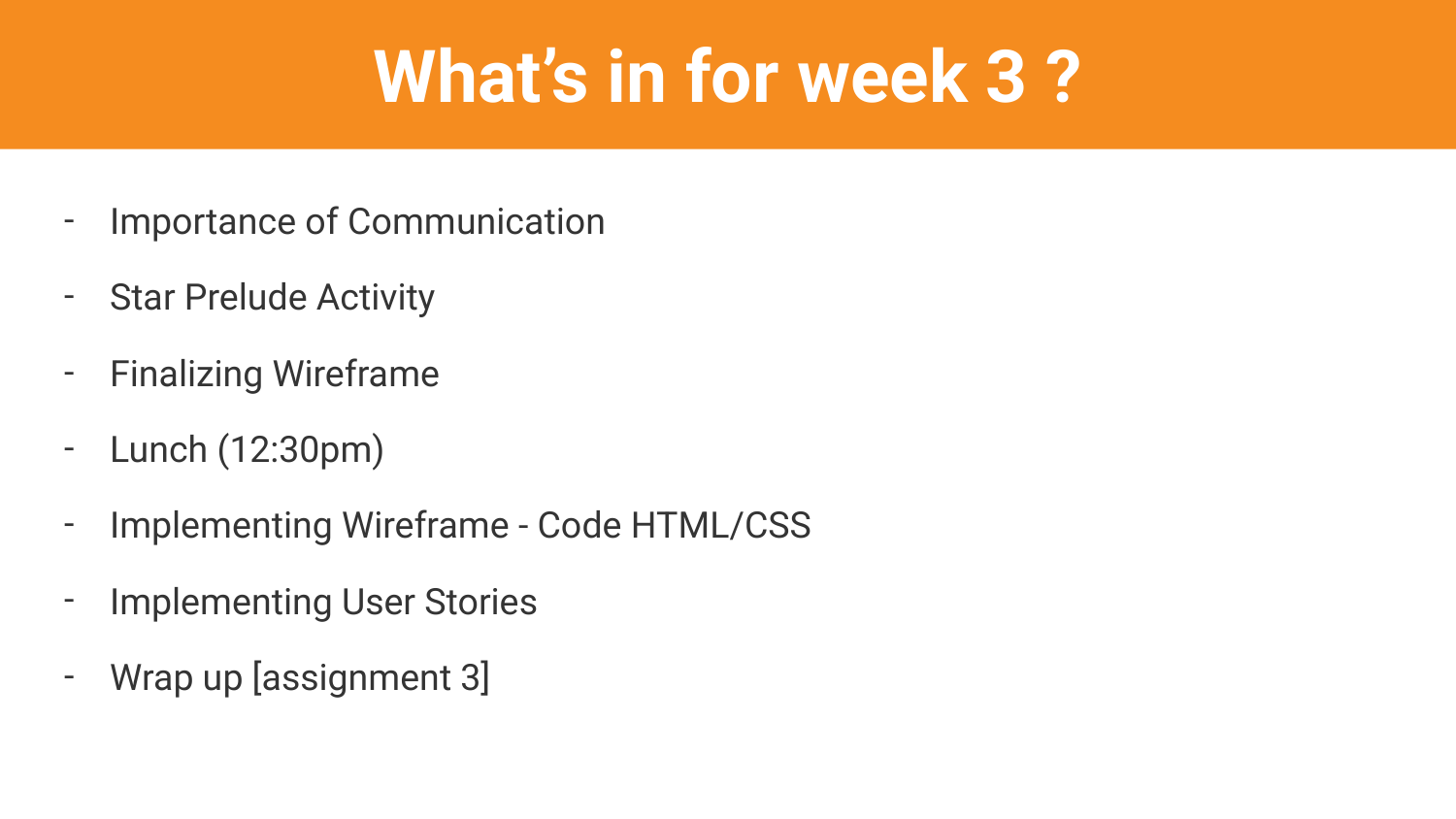

# What’s in for week 3 ?
Importance of Communication
Star Prelude Activity
Finalizing Wireframe
Lunch (12:30pm)
Implementing Wireframe - Code HTML/CSS
Implementing User Stories
Wrap up [assignment 3]